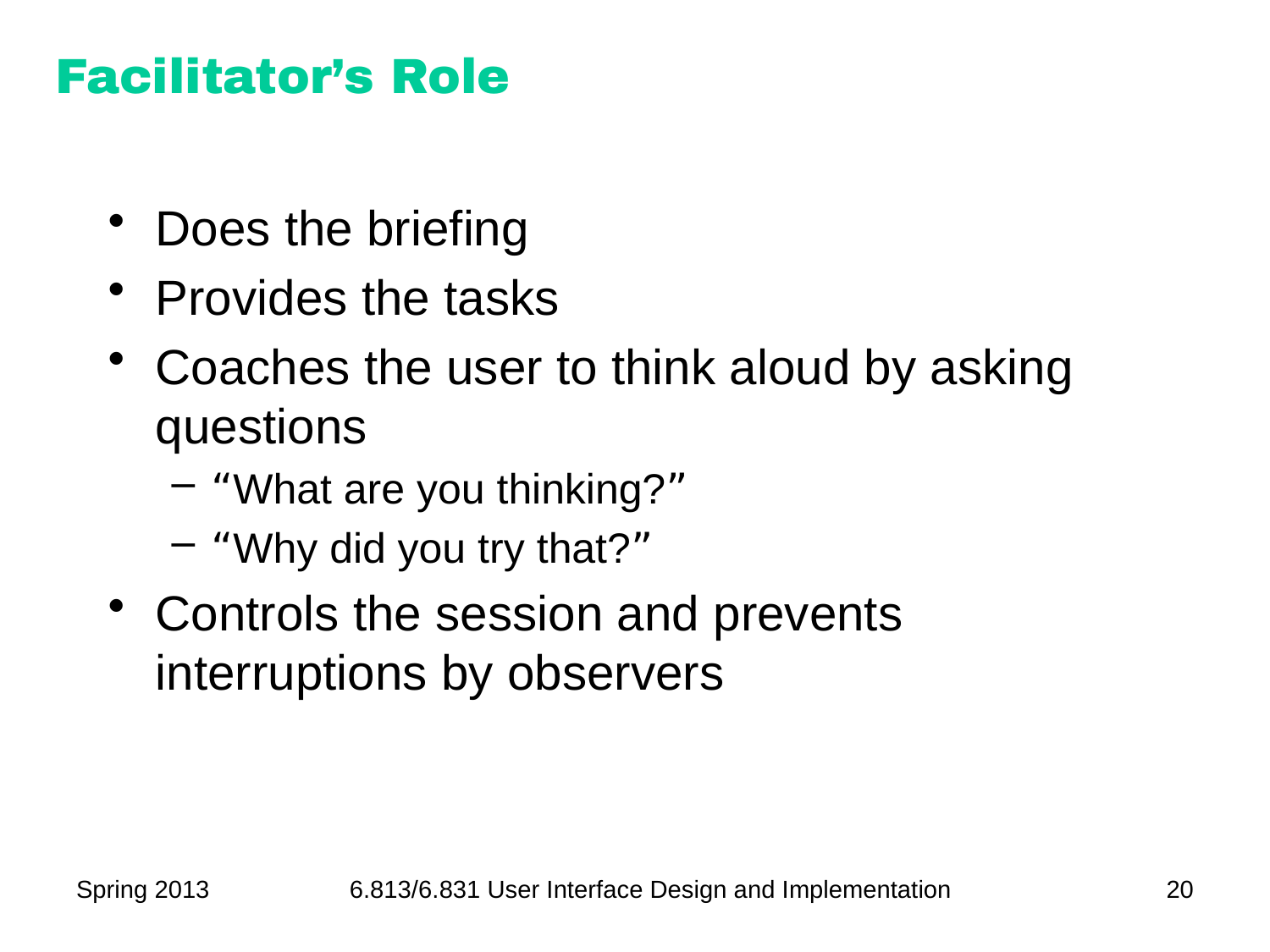

# Facilitator’s Role
Does the briefing
Provides the tasks
Coaches the user to think aloud by asking questions
“What are you thinking?”
“Why did you try that?”
Controls the session and prevents interruptions by observers
Spring 2013
6.813/6.831 User Interface Design and Implementation
20